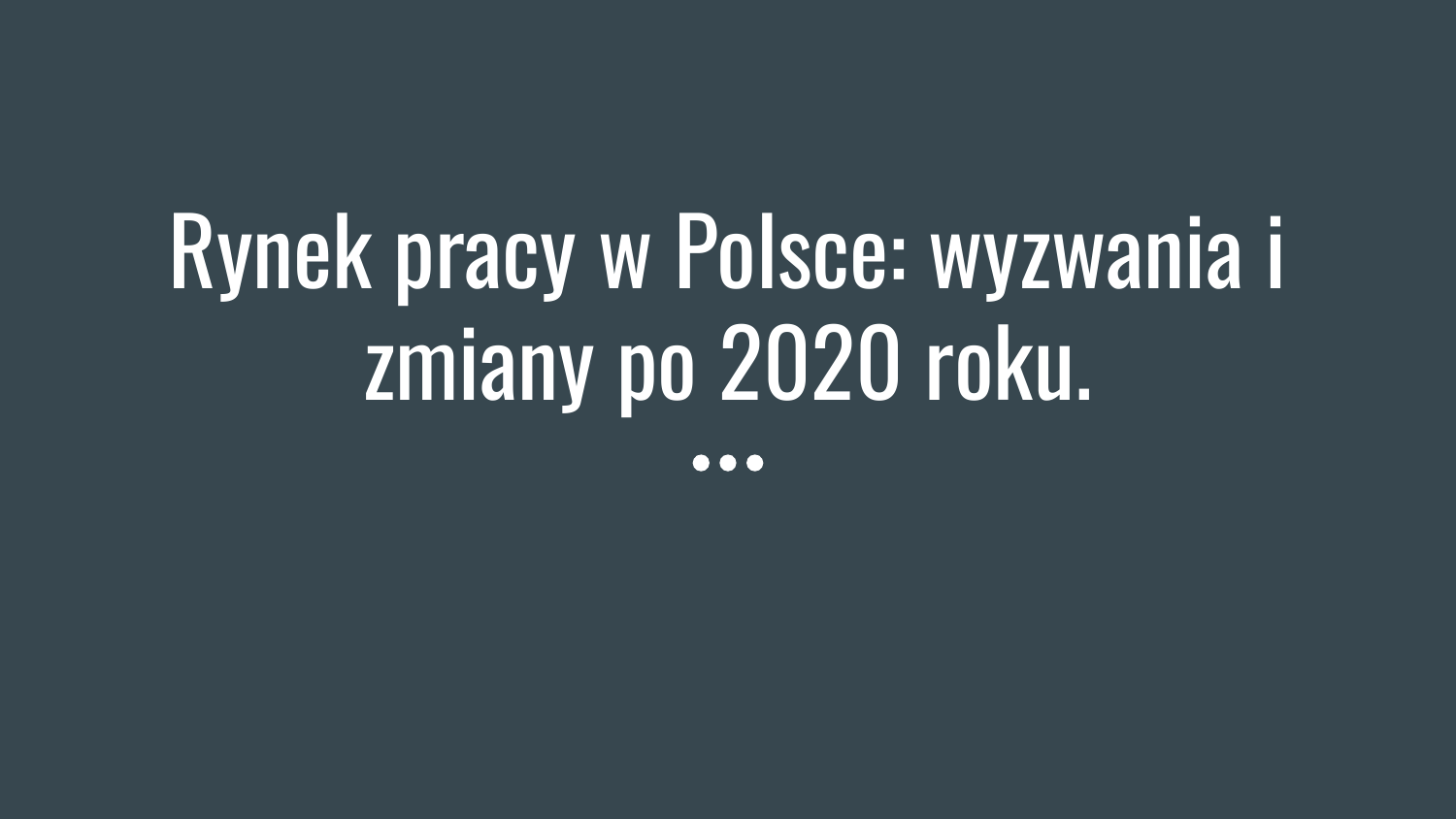

# Rynek pracy w Polsce: wyzwania i zmiany po 2020 roku.